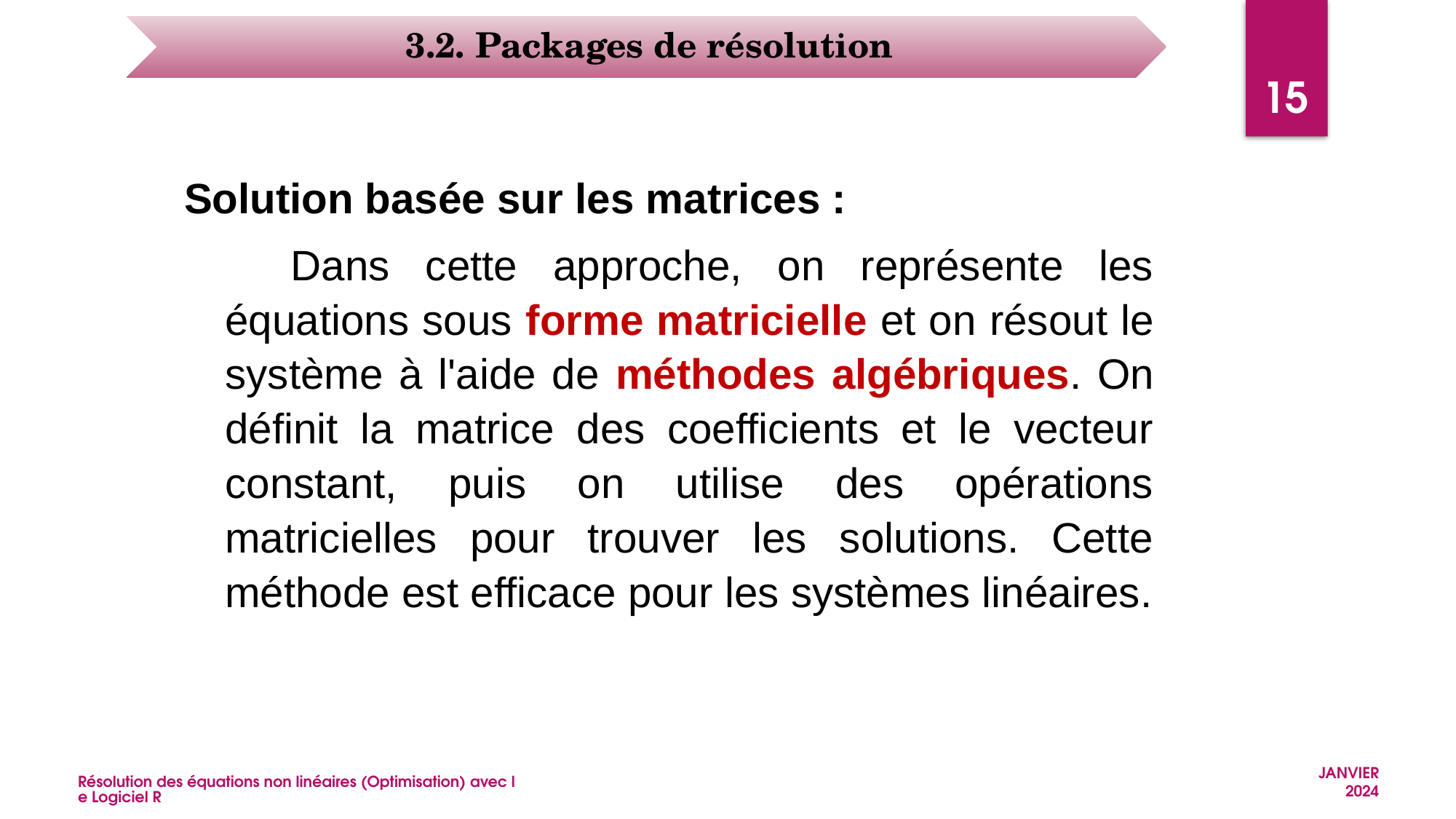

3.2. Packages de résolution
15
Solution basée sur les matrices :
   Dans cette approche, on représente les équations sous forme matricielle et on résout le système à l'aide de méthodes algébriques. On définit la matrice des coefficients et le vecteur constant, puis on utilise des opérations matricielles pour trouver les solutions. Cette méthode est efficace pour les systèmes linéaires.
Résolution des équations non linéaires (Optimisation) avec le Logiciel R
JANVIER 2024